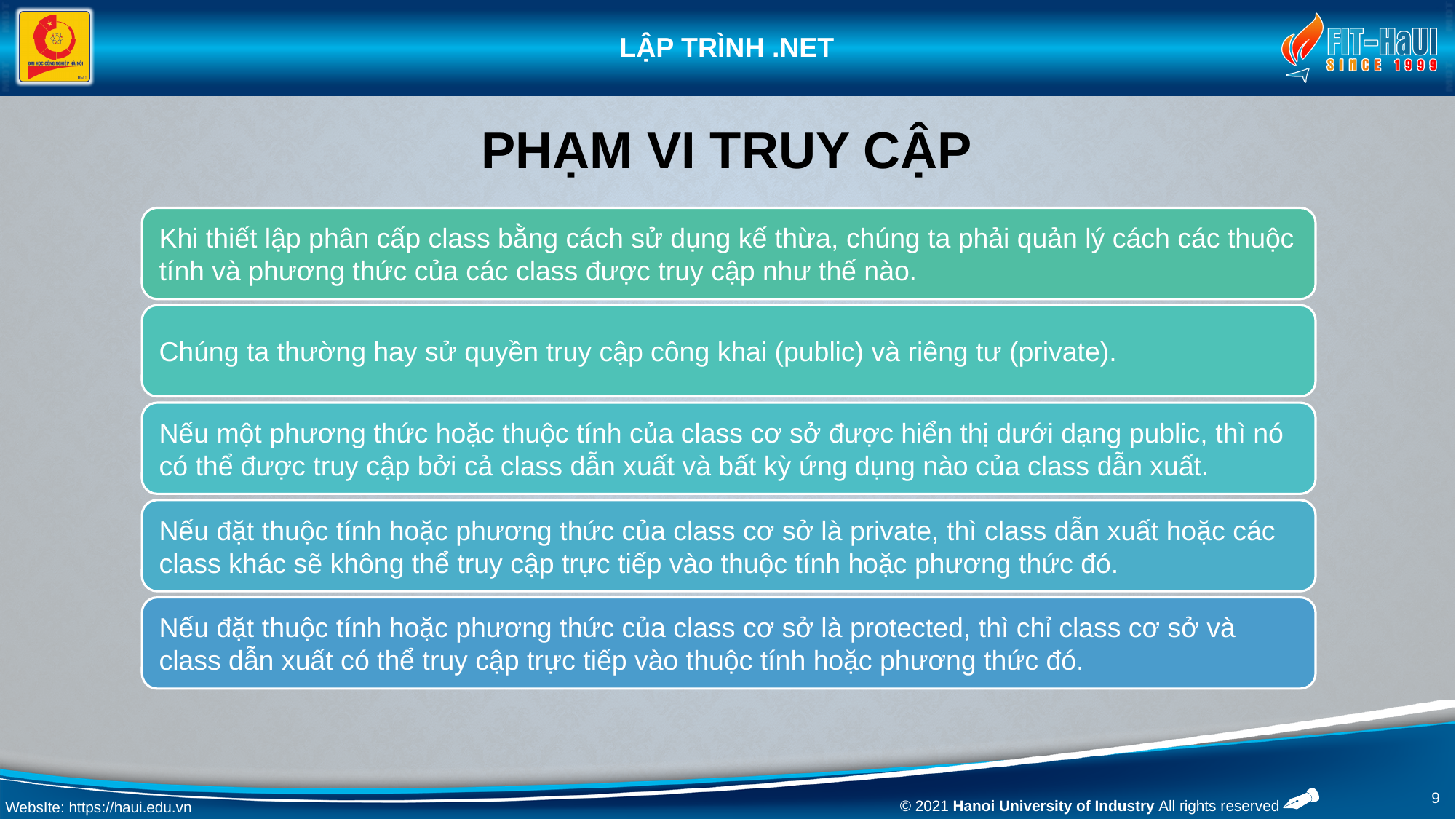

# Phạm vi truy cập
Khi thiết lập phân cấp class bằng cách sử dụng kế thừa, chúng ta phải quản lý cách các thuộc tính và phương thức của các class được truy cập như thế nào.
Chúng ta thường hay sử quyền truy cập công khai (public) và riêng tư (private).
Nếu một phương thức hoặc thuộc tính của class cơ sở được hiển thị dưới dạng public, thì nó có thể được truy cập bởi cả class dẫn xuất và bất kỳ ứng dụng nào của class dẫn xuất.
Nếu đặt thuộc tính hoặc phương thức của class cơ sở là private, thì class dẫn xuất hoặc các class khác sẽ không thể truy cập trực tiếp vào thuộc tính hoặc phương thức đó.
Nếu đặt thuộc tính hoặc phương thức của class cơ sở là protected, thì chỉ class cơ sở và class dẫn xuất có thể truy cập trực tiếp vào thuộc tính hoặc phương thức đó.